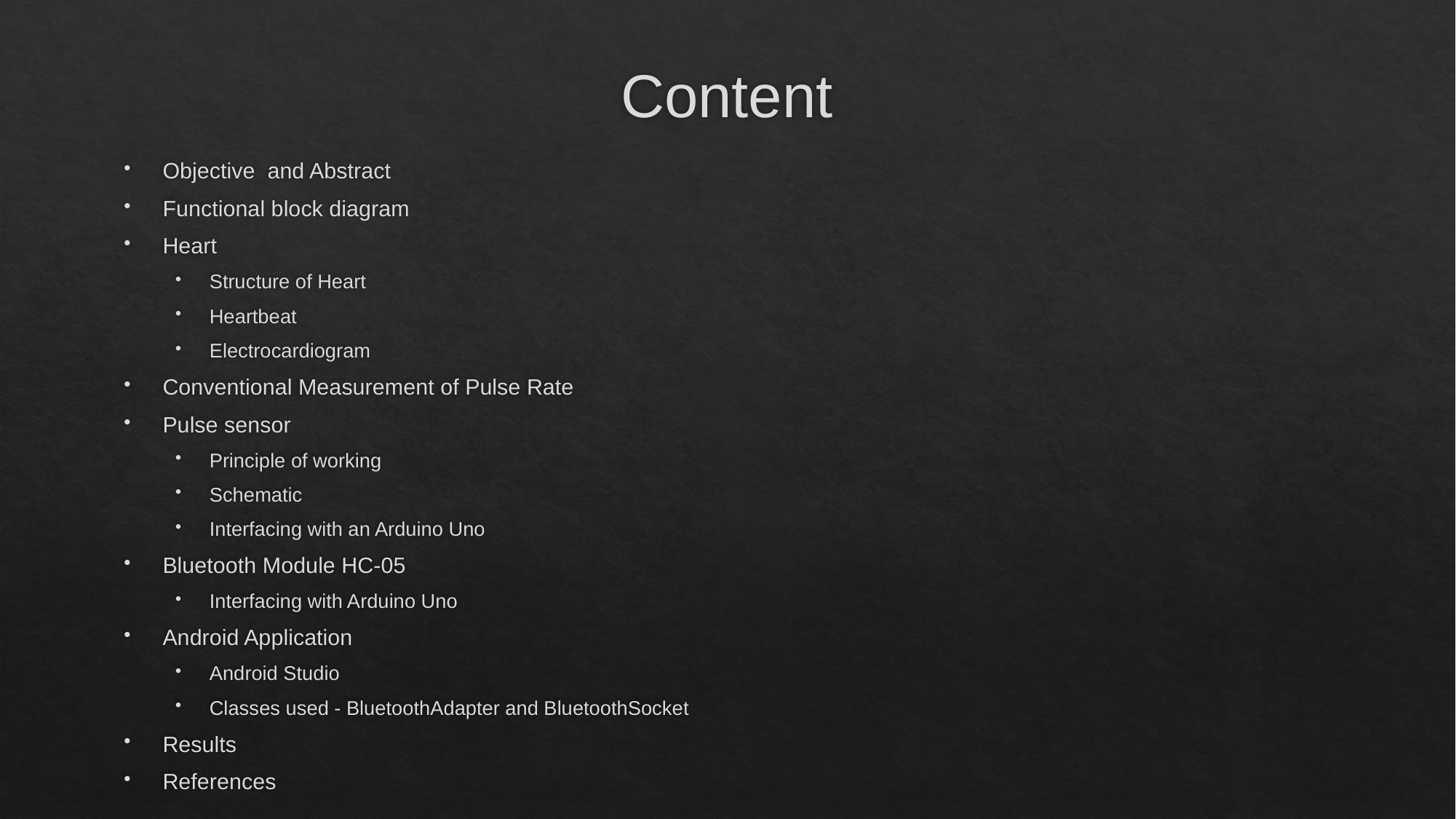

# Content
Objective  and Abstract
Functional block diagram
Heart
Structure of Heart
Heartbeat
Electrocardiogram
Conventional Measurement of Pulse Rate
Pulse sensor
Principle of working
Schematic
Interfacing with an Arduino Uno
Bluetooth Module HC-05
Interfacing with Arduino Uno
Android Application
Android Studio
Classes used - BluetoothAdapter and BluetoothSocket
Results
References